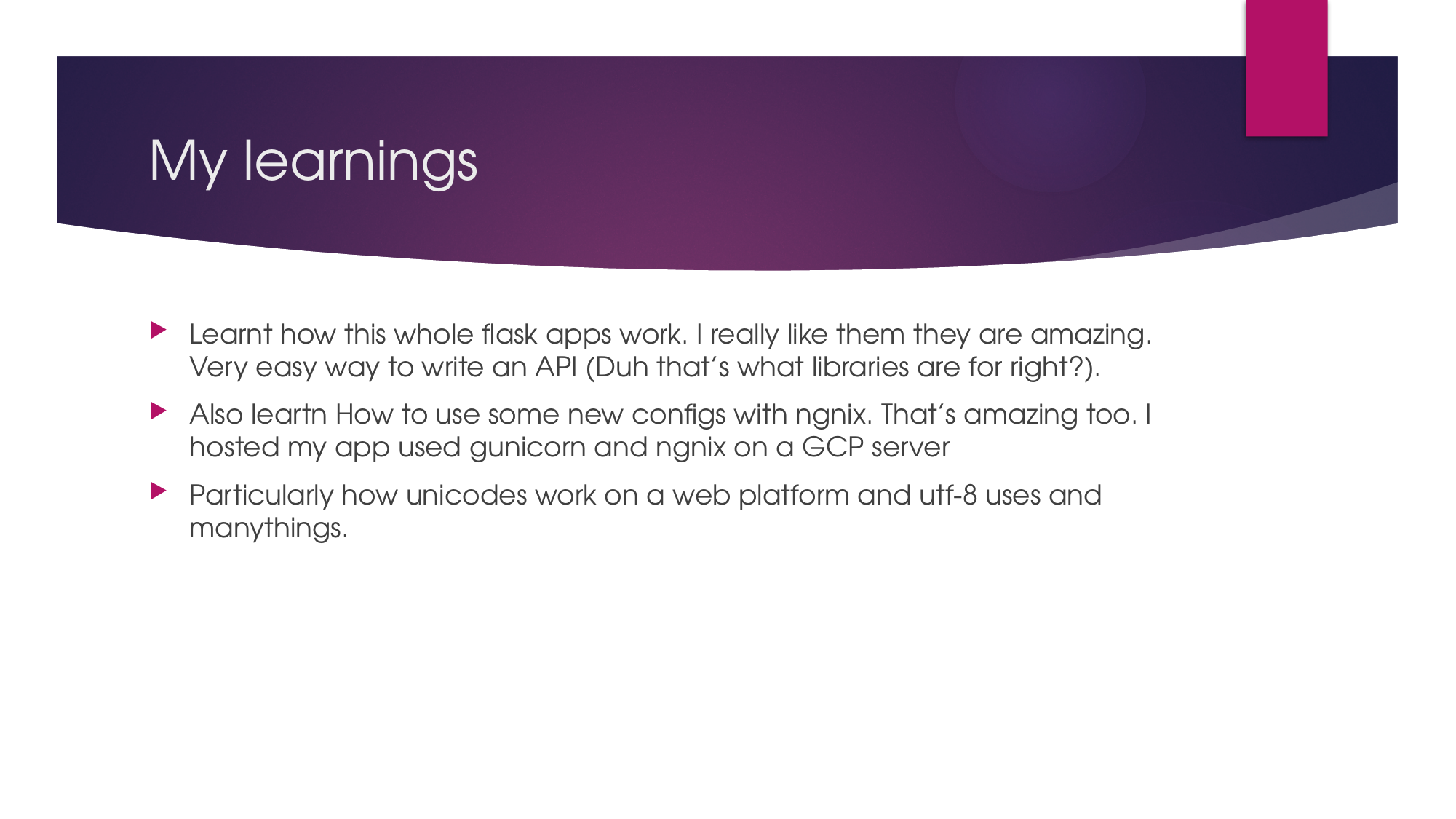

# My learnings
Learnt how this whole flask apps work. I really like them they are amazing. Very easy way to write an API (Duh that’s what libraries are for right?).
Also leartn How to use some new configs with ngnix. That’s amazing too. I hosted my app used gunicorn and ngnix on a GCP server
Particularly how unicodes work on a web platform and utf-8 uses and manythings.